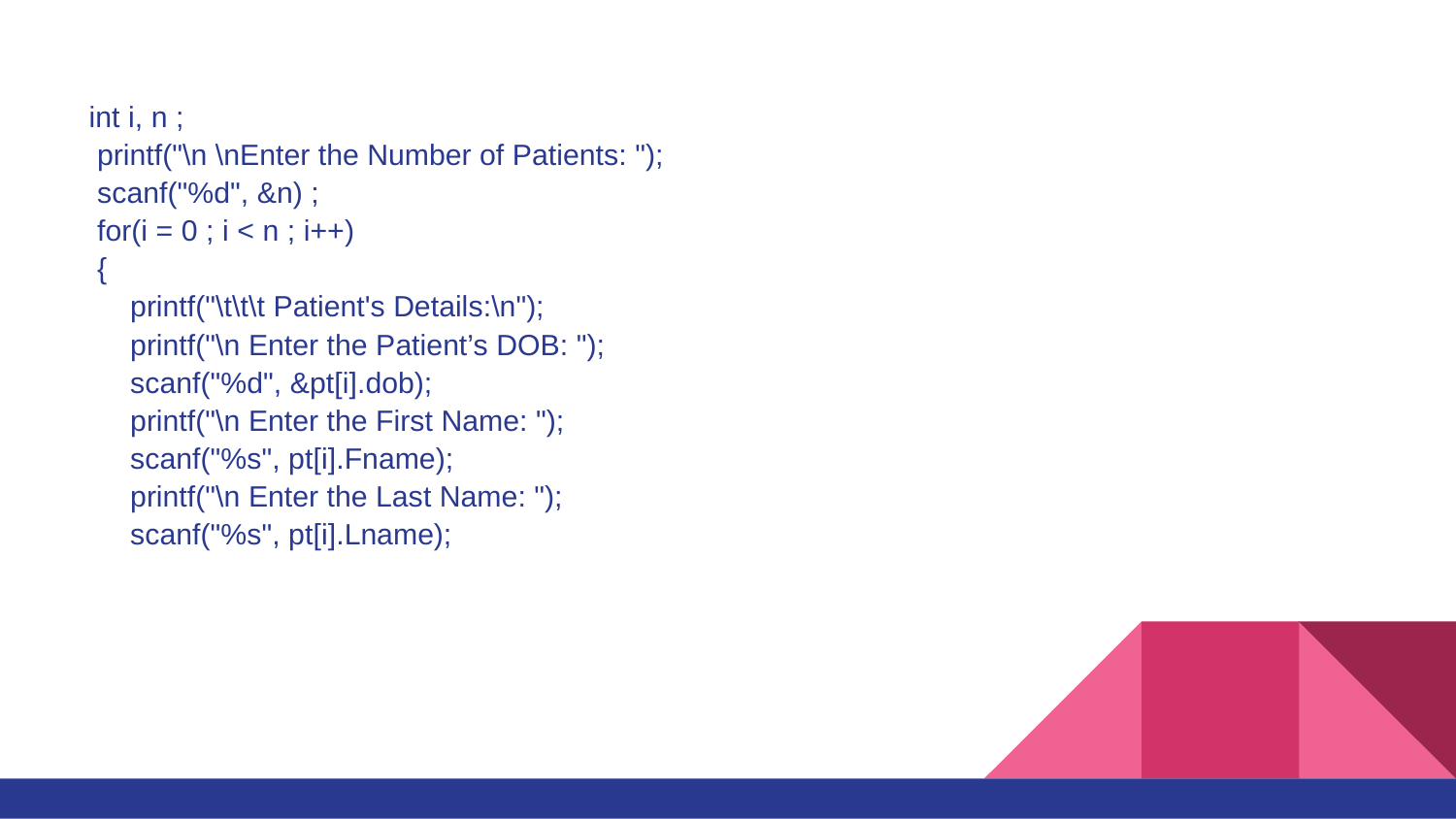

int i, n ;
    printf("\n \nEnter the Number of Patients: ");
    scanf("%d", &n) ;
    for(i = 0 ; i < n ; i++)
    {
        printf("\t\t\t Patient's Details:\n");
        printf("\n Enter the Patient’s DOB: ");
        scanf("%d", &pt[i].dob);
        printf("\n Enter the First Name: ");
        scanf("%s", pt[i].Fname);
        printf("\n Enter the Last Name: ");
        scanf("%s", pt[i].Lname);